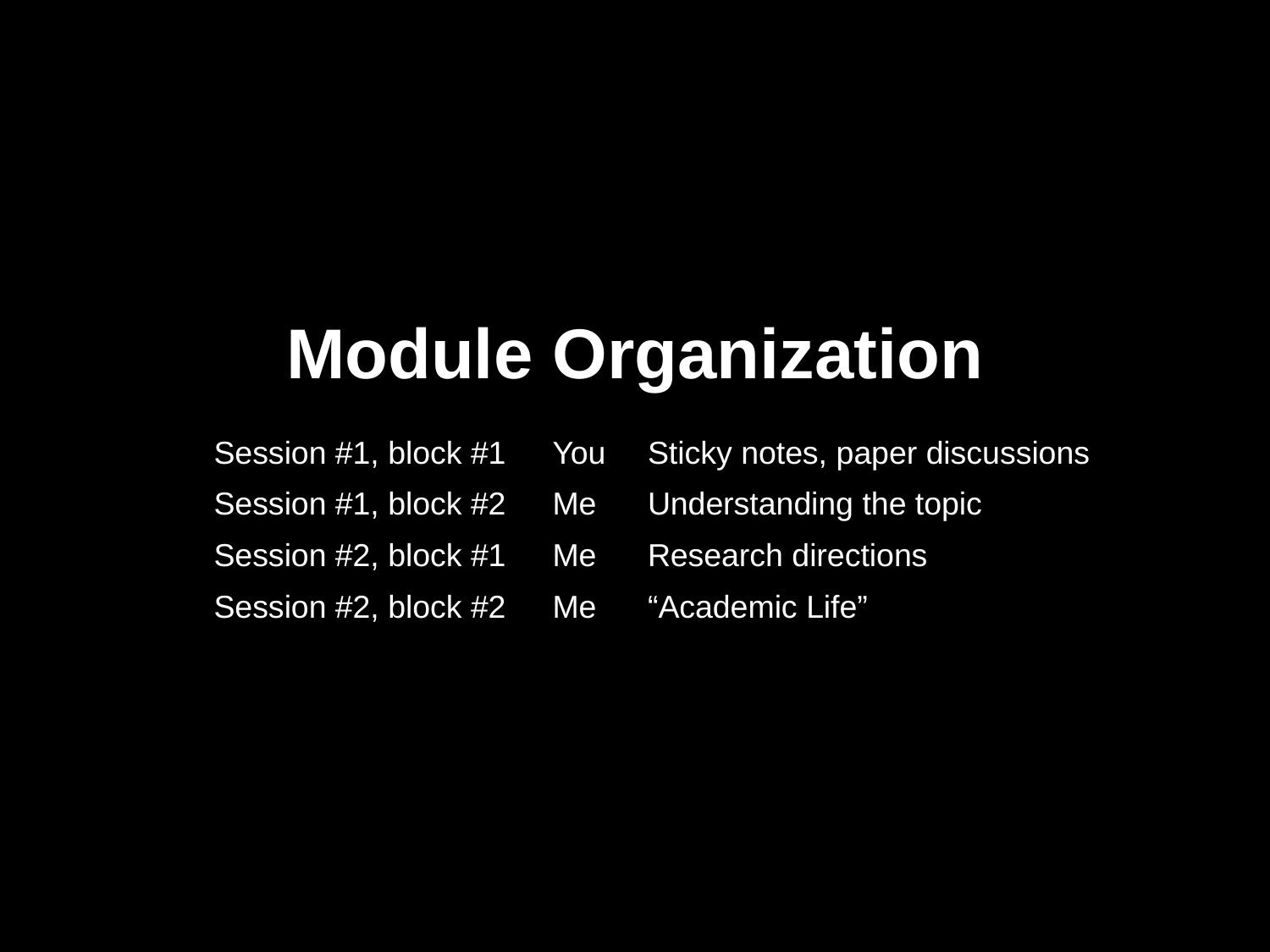

Module Organization
| Session #1, block #1 | You | Sticky notes, paper discussions |
| --- | --- | --- |
| Session #1, block #2 | Me | Understanding the topic |
| Session #2, block #1 | Me | Research directions |
| Session #2, block #2 | Me | “Academic Life” |